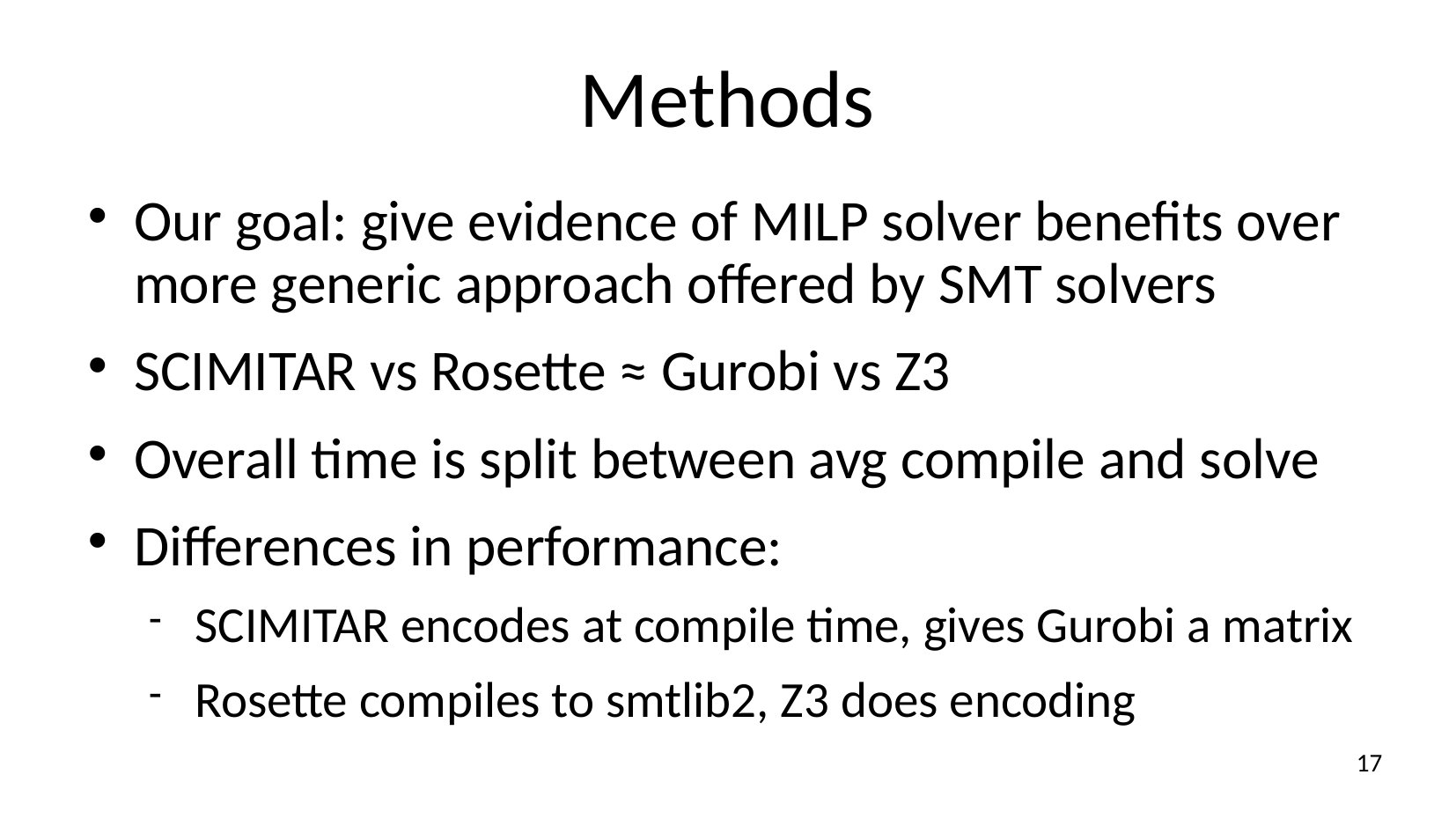

# Methods
Our goal: give evidence of MILP solver benefits over more generic approach offered by SMT solvers
Scimitar vs Rosette ≈ Gurobi vs Z3
Overall time is split between avg compile and solve
Differences in performance:
Scimitar encodes at compile time, gives Gurobi a matrix
Rosette compiles to smtlib2, Z3 does encoding
17